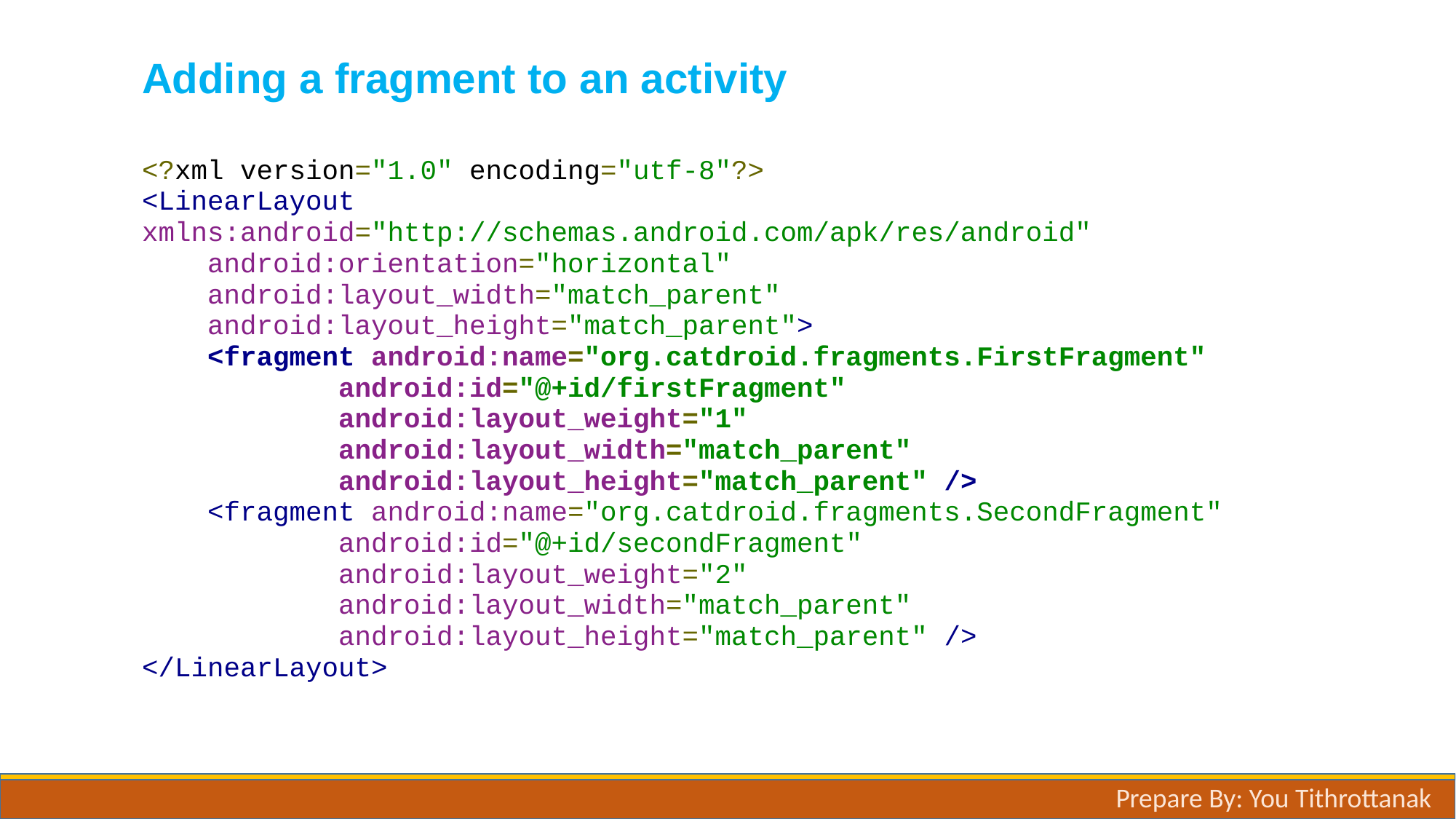

# Adding a fragment to an activity
<?xml version="1.0" encoding="utf-8"?>
<LinearLayout xmlns:android="http://schemas.android.com/apk/res/android"   
    android:orientation="horizontal"
    android:layout_width="match_parent"
    android:layout_height="match_parent">
    <fragment android:name="org.catdroid.fragments.FirstFragment"
            android:id="@+id/firstFragment"
            android:layout_weight="1"
            android:layout_width="match_parent"
            android:layout_height="match_parent" />
    <fragment android:name="org.catdroid.fragments.SecondFragment"
            android:id="@+id/secondFragment"
            android:layout_weight="2"
            android:layout_width="match_parent"
            android:layout_height="match_parent" />
</LinearLayout>

Prepare By: You Tithrottanak